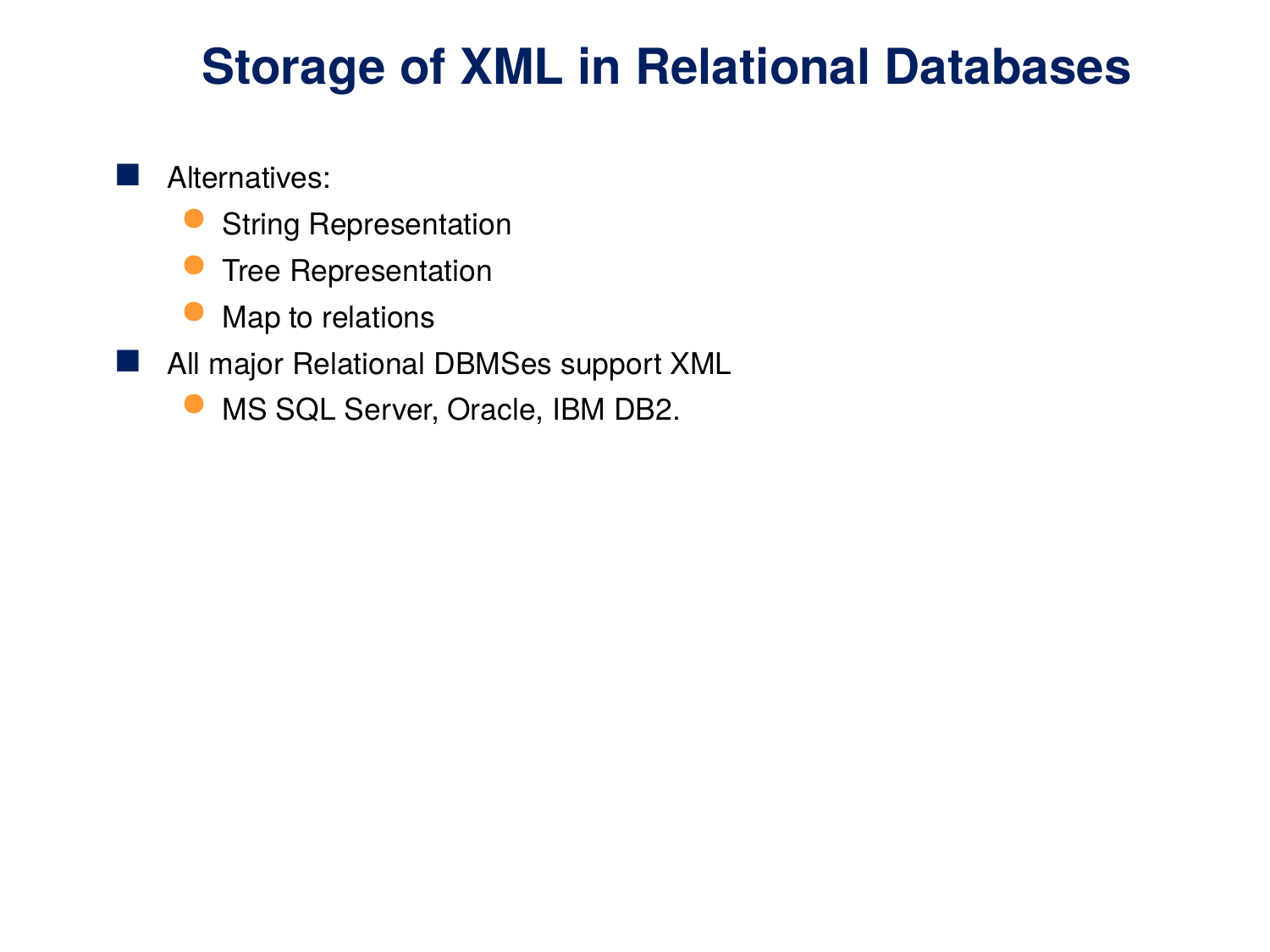

# Storage of XML in Relational Databases
Alternatives:
String Representation
Tree Representation
Map to relations
All major Relational DBMSes support XML
MS SQL Server, Oracle, IBM DB2.